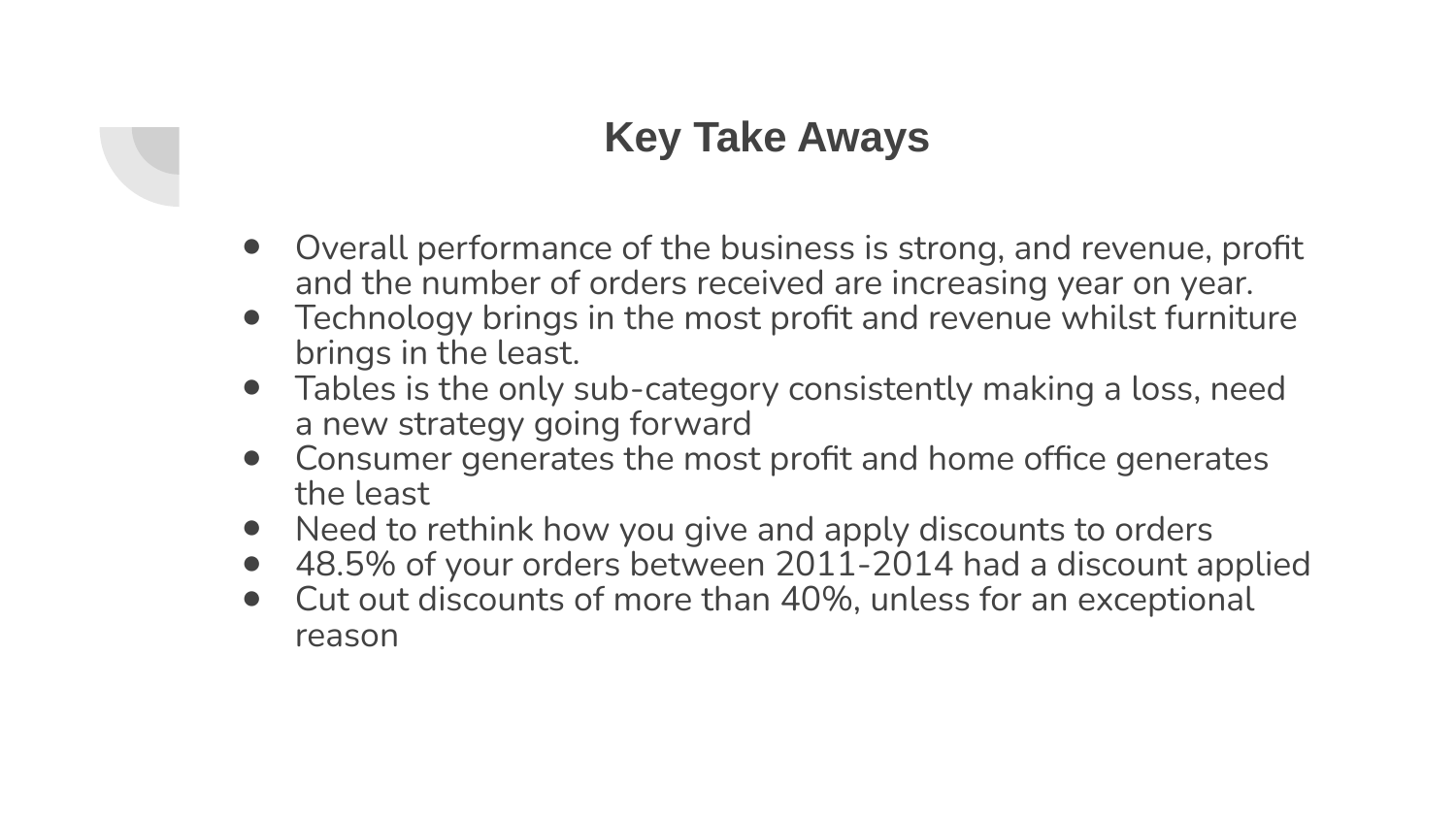

# Key Take Aways
Overall performance of the business is strong, and revenue, profit and the number of orders received are increasing year on year.
Technology brings in the most profit and revenue whilst furniture brings in the least.
Tables is the only sub-category consistently making a loss, need a new strategy going forward
Consumer generates the most profit and home office generates the least
Need to rethink how you give and apply discounts to orders
48.5% of your orders between 2011-2014 had a discount applied
Cut out discounts of more than 40%, unless for an exceptional reason